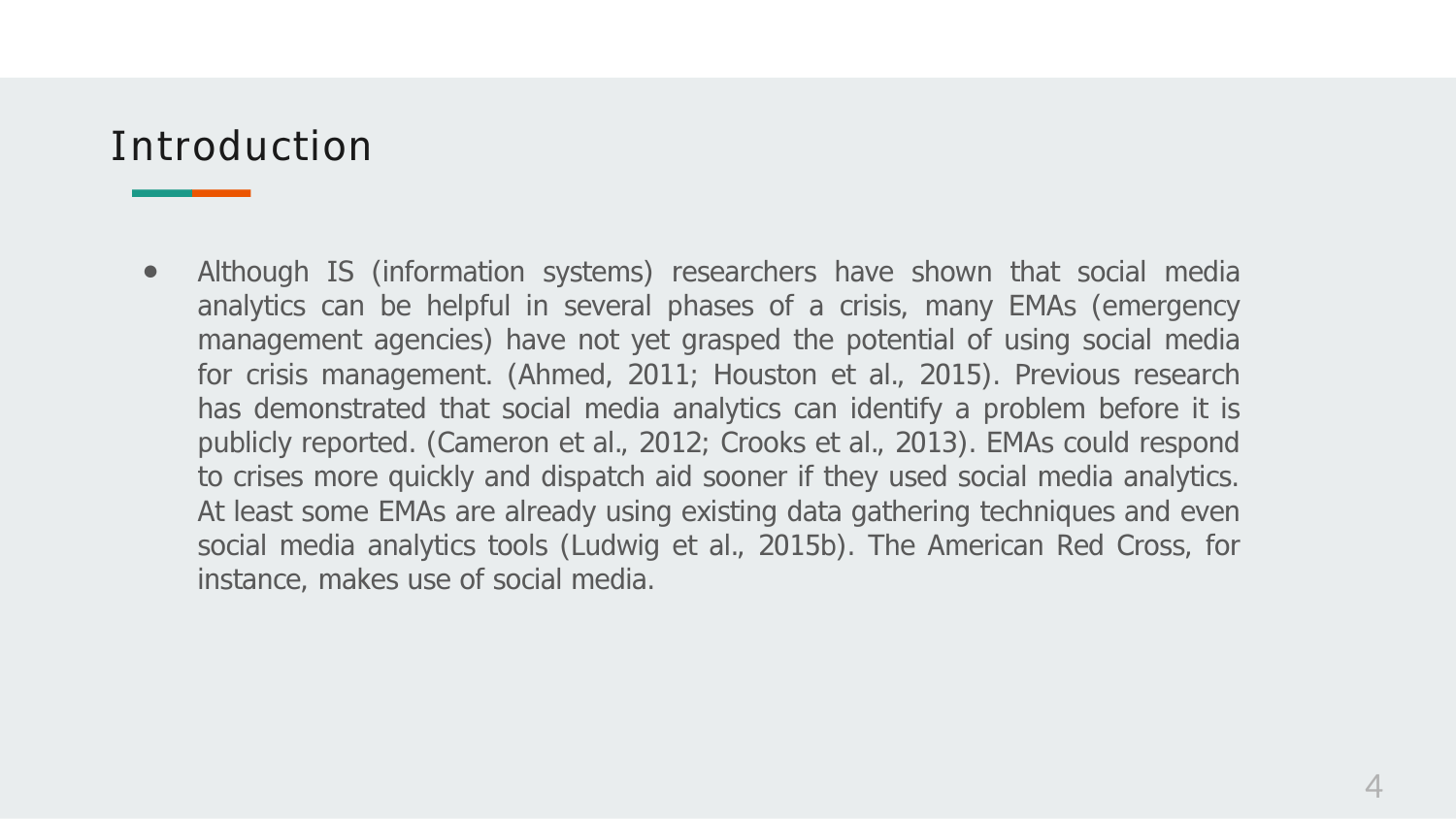

# Introduction
Although IS (information systems) researchers have shown that social media analytics can be helpful in several phases of a crisis, many EMAs (emergency management agencies) have not yet grasped the potential of using social media for crisis management. (Ahmed, 2011; Houston et al., 2015). Previous research has demonstrated that social media analytics can identify a problem before it is publicly reported. (Cameron et al., 2012; Crooks et al., 2013). EMAs could respond to crises more quickly and dispatch aid sooner if they used social media analytics. At least some EMAs are already using existing data gathering techniques and even social media analytics tools (Ludwig et al., 2015b). The American Red Cross, for instance, makes use of social media.

4